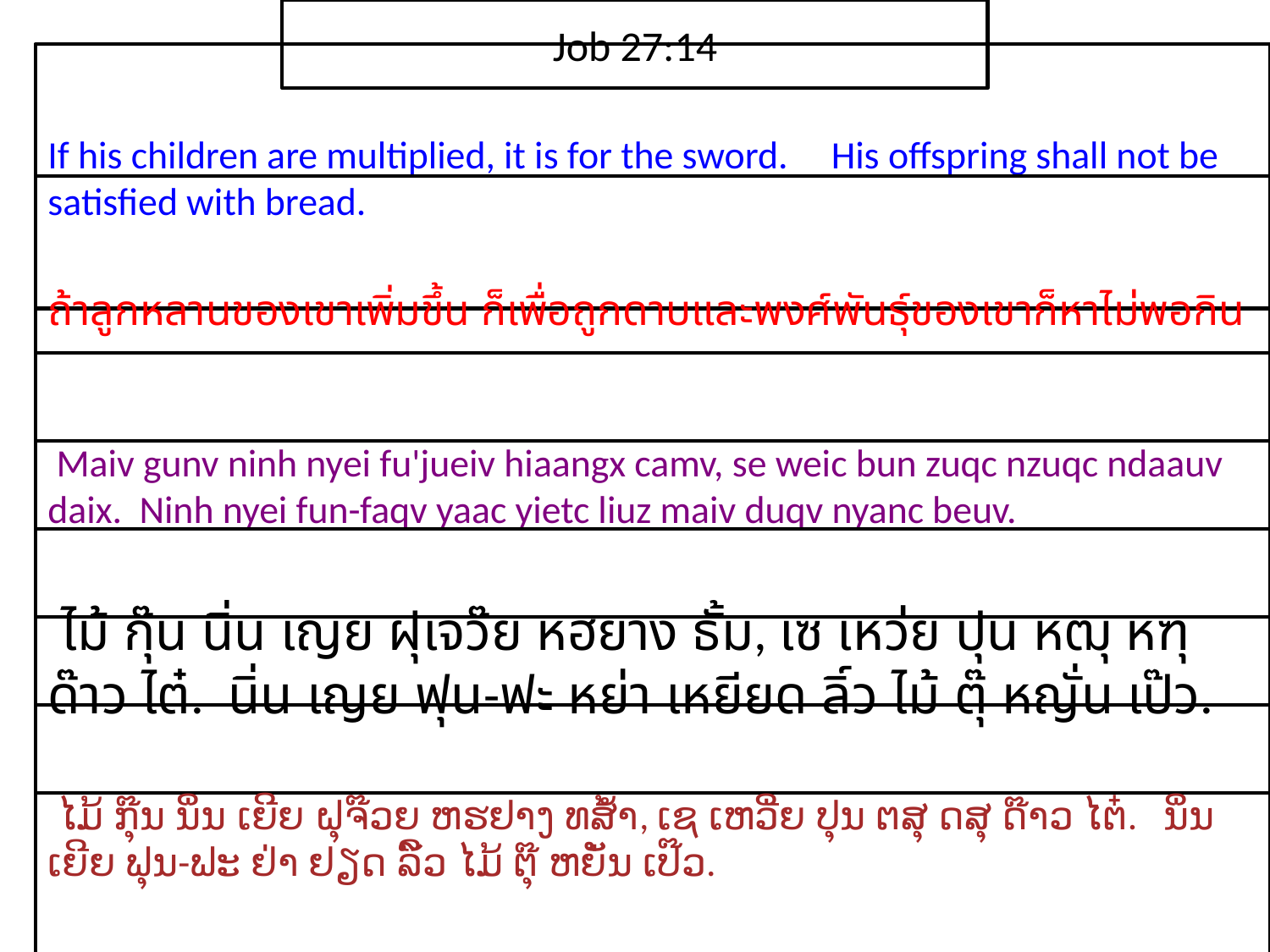

Job 27:14
If his children are multiplied, it is for the sword.     His offspring shall not be satisfied with bread.
ถ้า​ลูกหลาน​ของ​เขา​เพิ่มขึ้น ​ก็​เพื่อ​ถูก​ดาบและ​พงศ์​พันธุ์​ของ​เขา​ก็​หา​ไม่​พอ​กิน
 Maiv gunv ninh nyei fu'jueiv hiaangx camv, se weic bun zuqc nzuqc ndaauv daix.  Ninh nyei fun-faqv yaac yietc liuz maiv duqv nyanc beuv.
 ไม้ กุ๊น นิ่น เญย ฝุเจว๊ย หฮยาง ธั้ม, เซ เหว่ย ปุน หฒุ หฑุ ด๊าว ไต๋.  นิ่น เญย ฟุน-ฟะ หย่า เหยียด ลิ์ว ไม้ ตุ๊ หญั่น เป๊ว.
 ໄມ້ ກຸ໊ນ ນິ່ນ ເຍີຍ ຝຸຈ໊ວຍ ຫຮຢາງ ທສ້ຳ, ເຊ ເຫວີ່ຍ ປຸນ ຕສຸ ດສຸ ດ໊າວ ໄຕ໋.   ນິ່ນ ເຍີຍ ຟຸນ-ຟະ ຢ່າ ຢຽດ ລິ໌ວ ໄມ້ ຕຸ໊ ຫຍັ່ນ ເປ໊ວ.